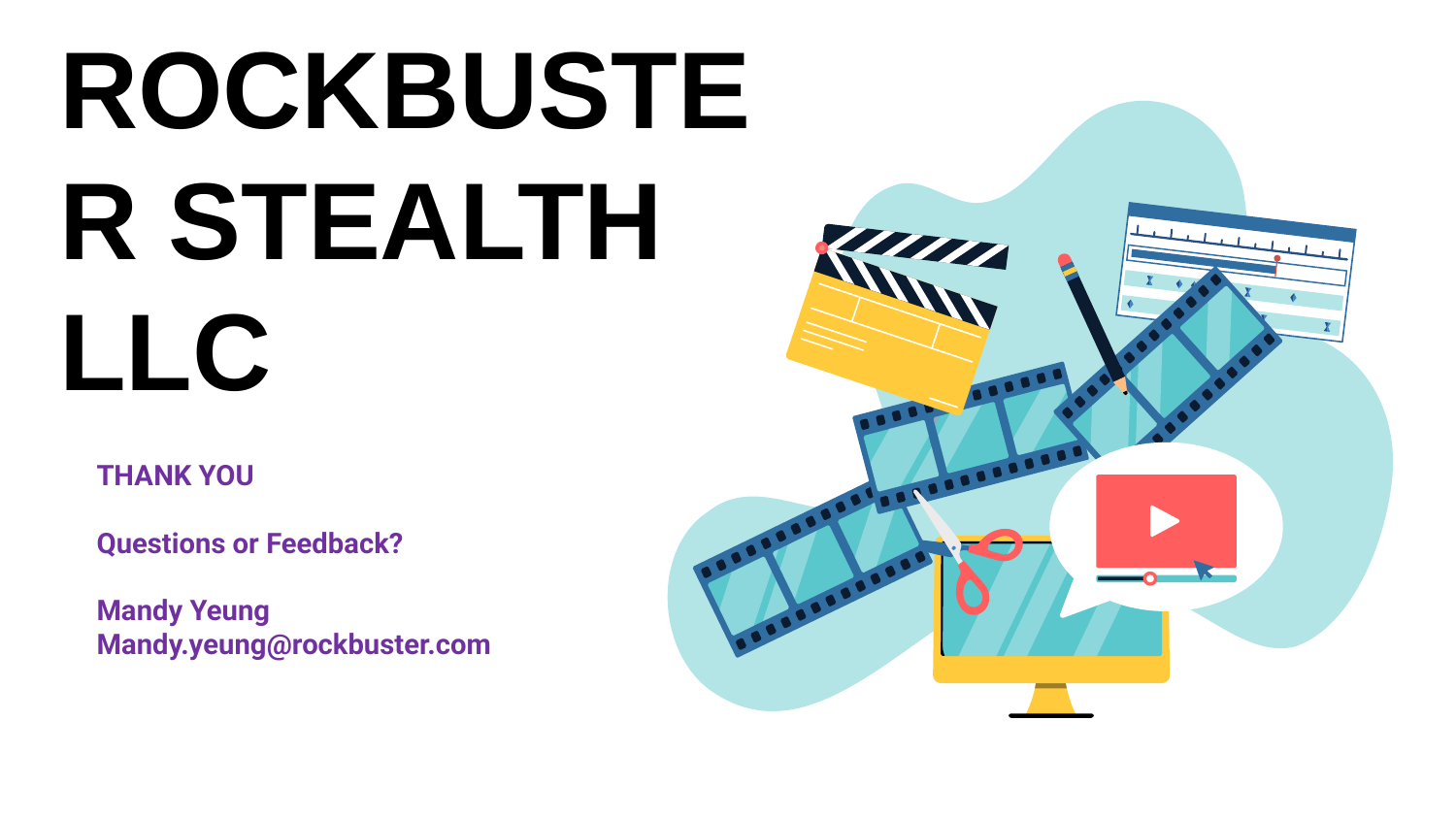

# ROCKBUSTER STEALTH LLC

THANK YOU

Questions or Feedback?

Mandy Yeung
Mandy.yeung@rockbuster.com